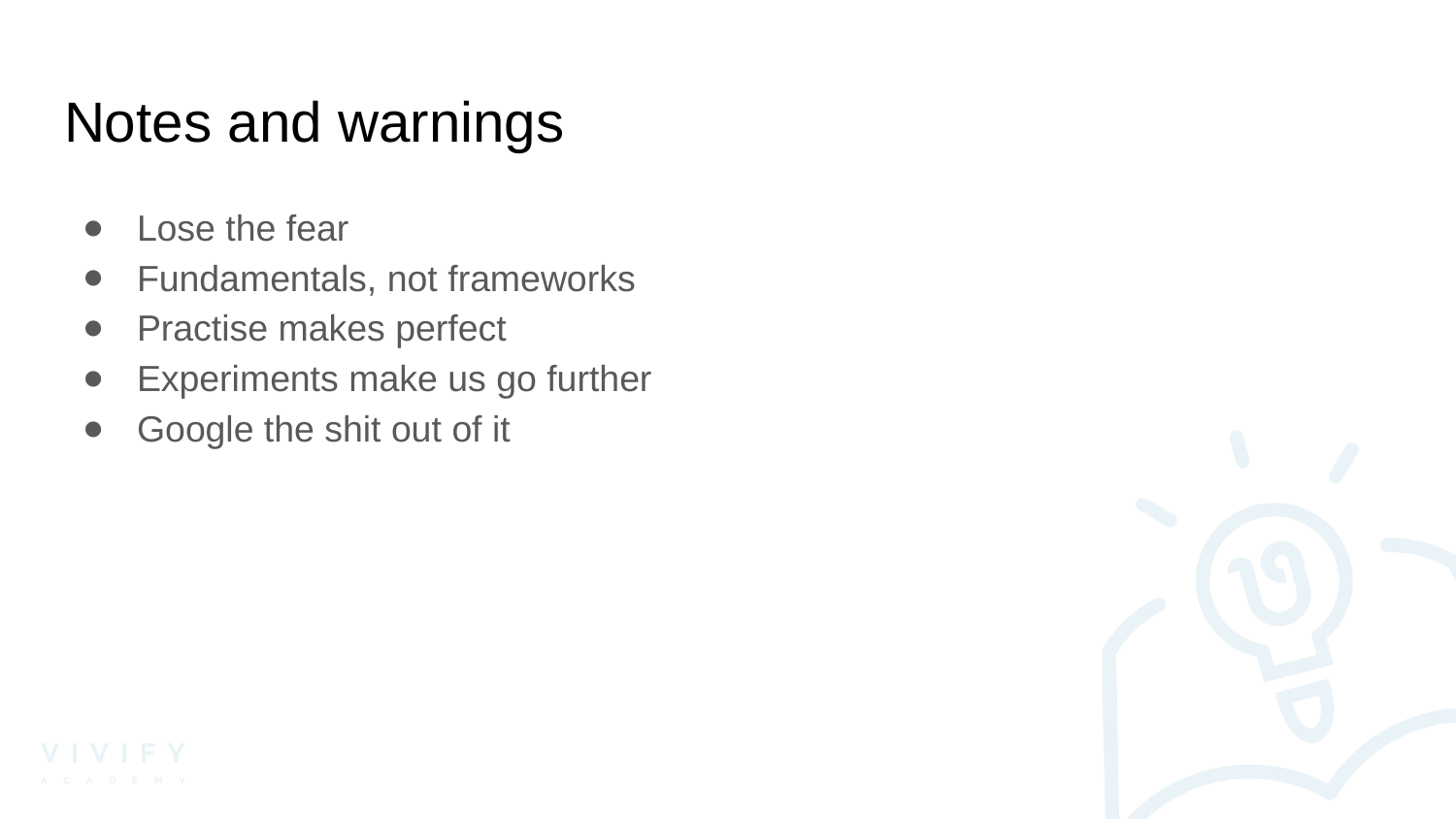

# Notes and warnings
Lose the fear
Fundamentals, not frameworks
Practise makes perfect
Experiments make us go further
Google the shit out of it